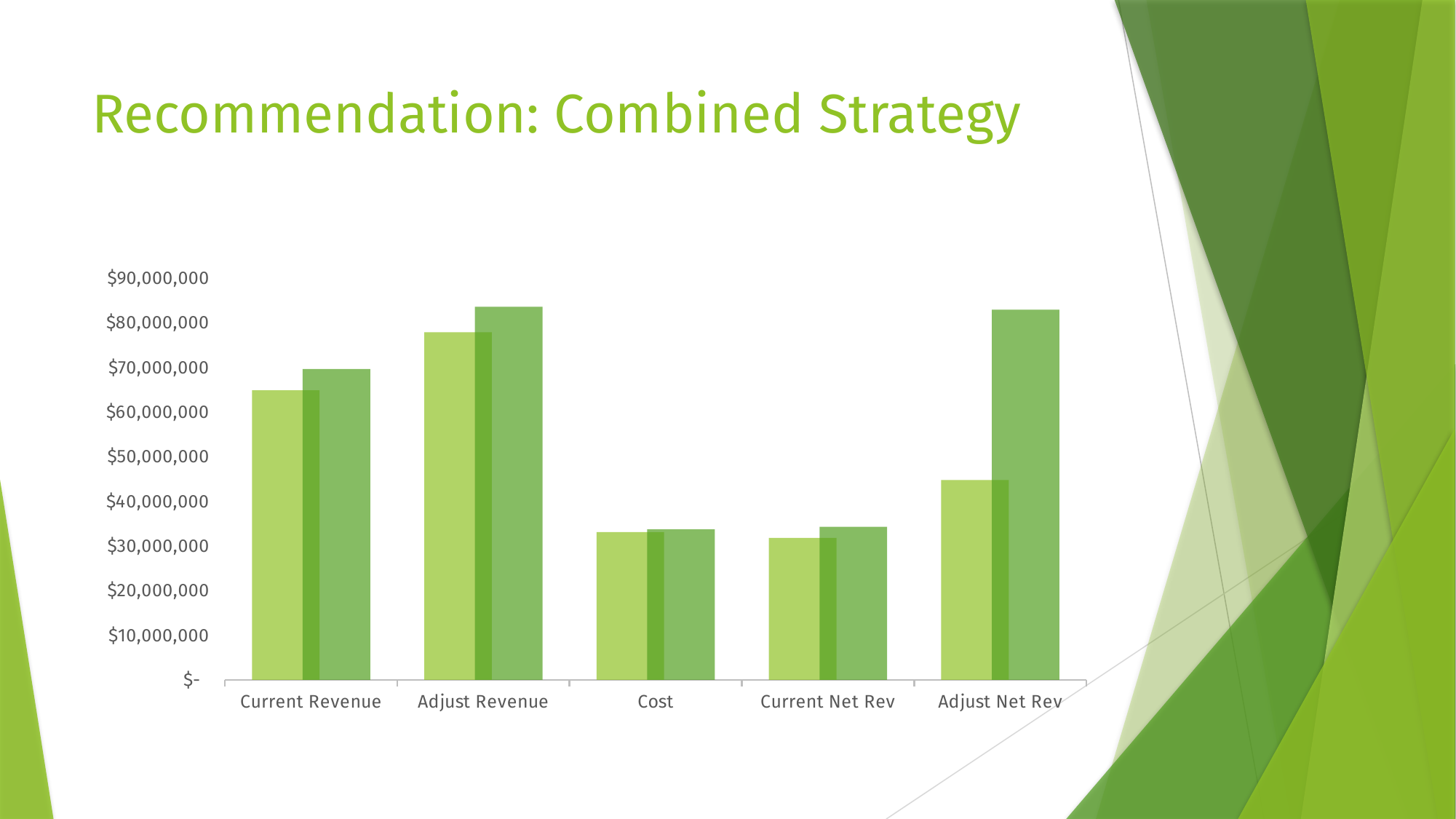

# Recommendation: Combined Strategy

### Chart

| Category | Current | Combine |
|---|---|---|
| Current Revenue | 64866040.0 | 69650537.25 |
| Adjust Revenue | 77839247.99999999 | 83580644.69999999 |
| Cost | 33076688.639999986 | 33701466.359999985 |
| Current Net Rev | 31789351.360000033 | 34263997.572000034 |
| Adjust Net Rev | 44762559.360000014 | 82924628.09399998 |